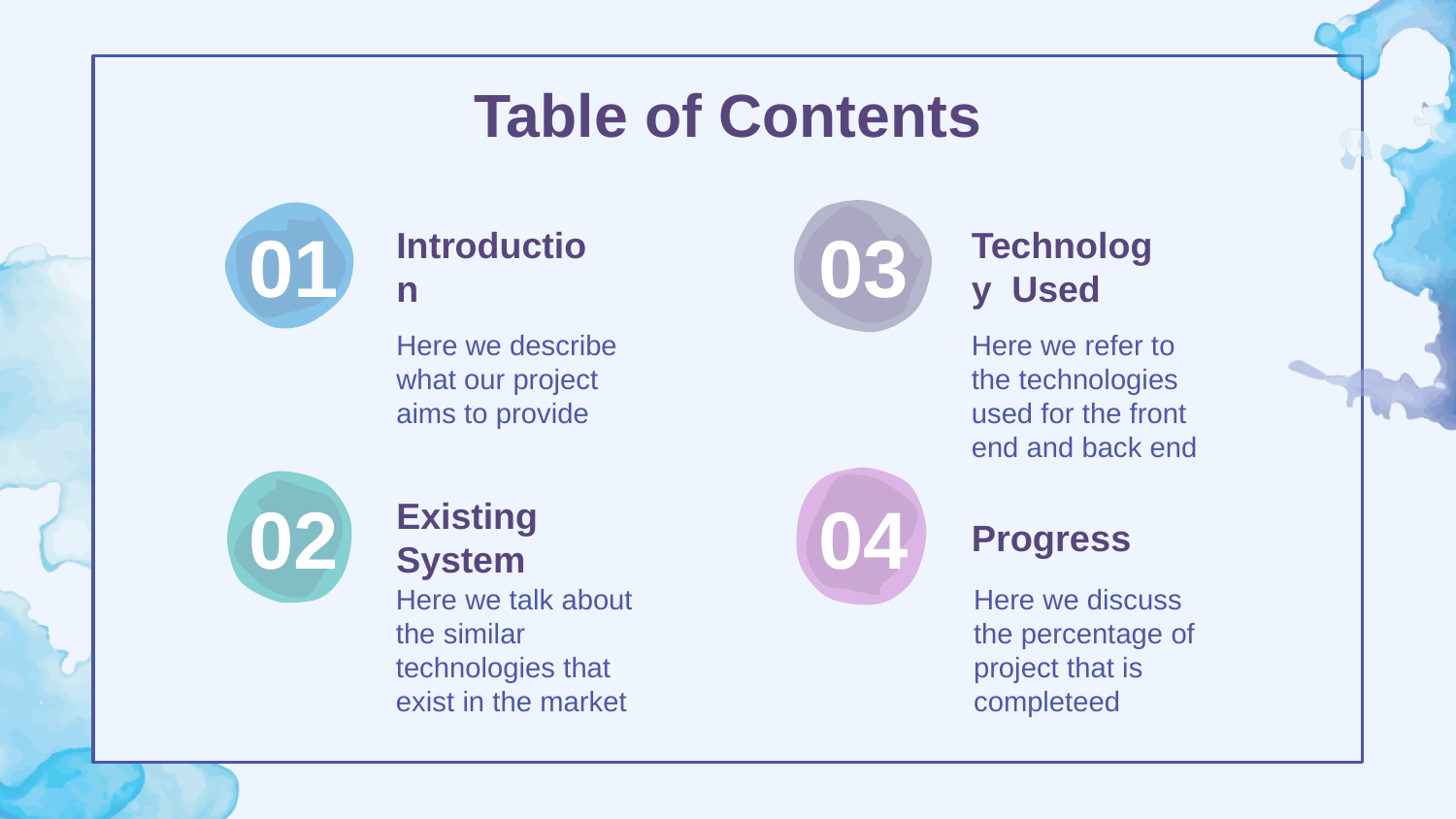

Table of Contents

01
# Introduction
03
Technology  Used

Here we describe what our project aims to provide
Here we refer to the technologies used for the front end and back end

Existing System
04
Progress
02

Here we talk about the similar technologies that exist in the market
Here we discuss the percentage of project that is completeed